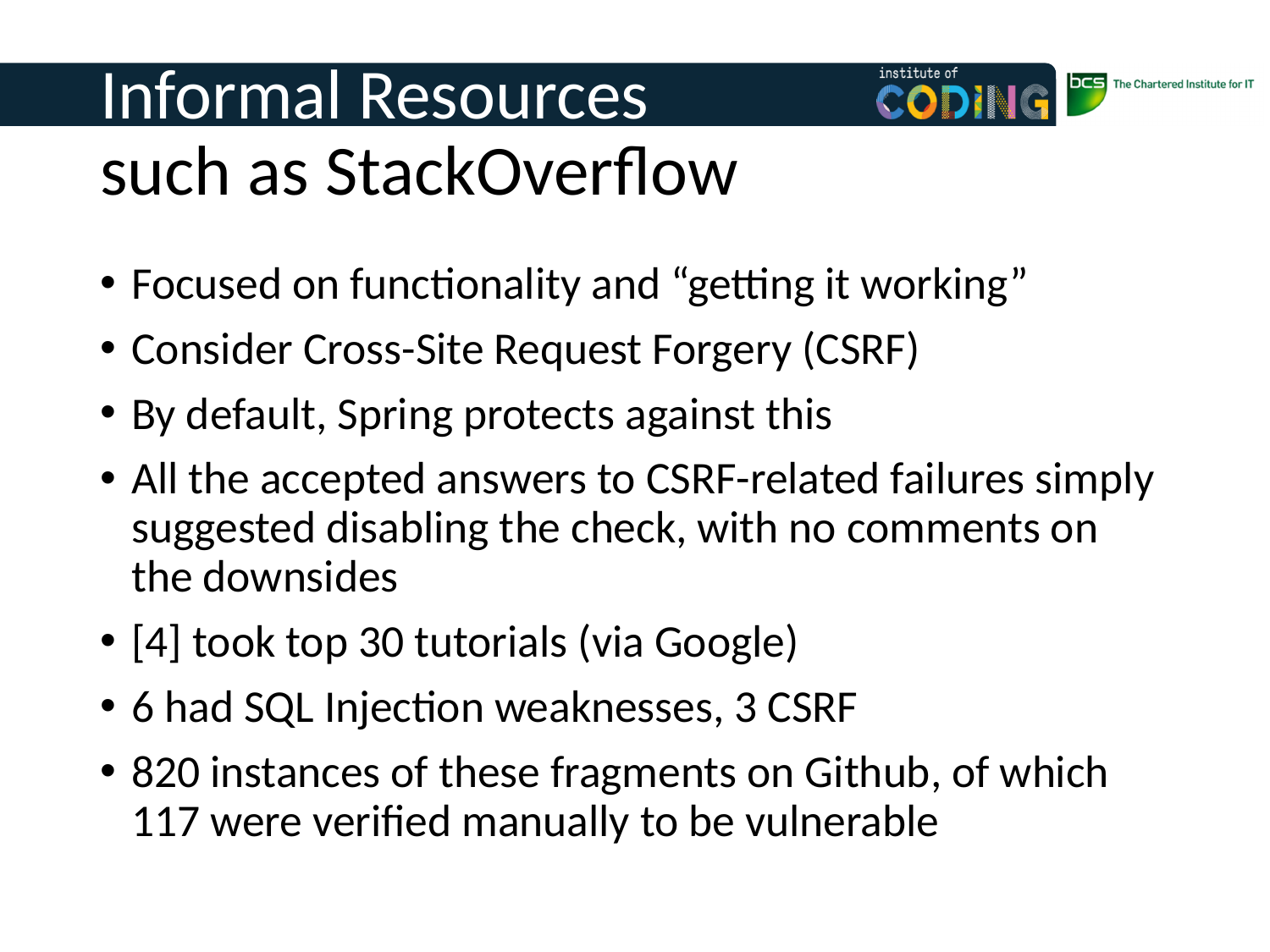

Informal Resources
such as StackOverflow
Focused on functionality and “getting it working”
Consider Cross-Site Request Forgery (CSRF)
By default, Spring protects against this
All the accepted answers to CSRF-related failures simply suggested disabling the check, with no comments on the downsides
[4] took top 30 tutorials (via Google)
6 had SQL Injection weaknesses, 3 CSRF
820 instances of these fragments on Github, of which 117 were verified manually to be vulnerable